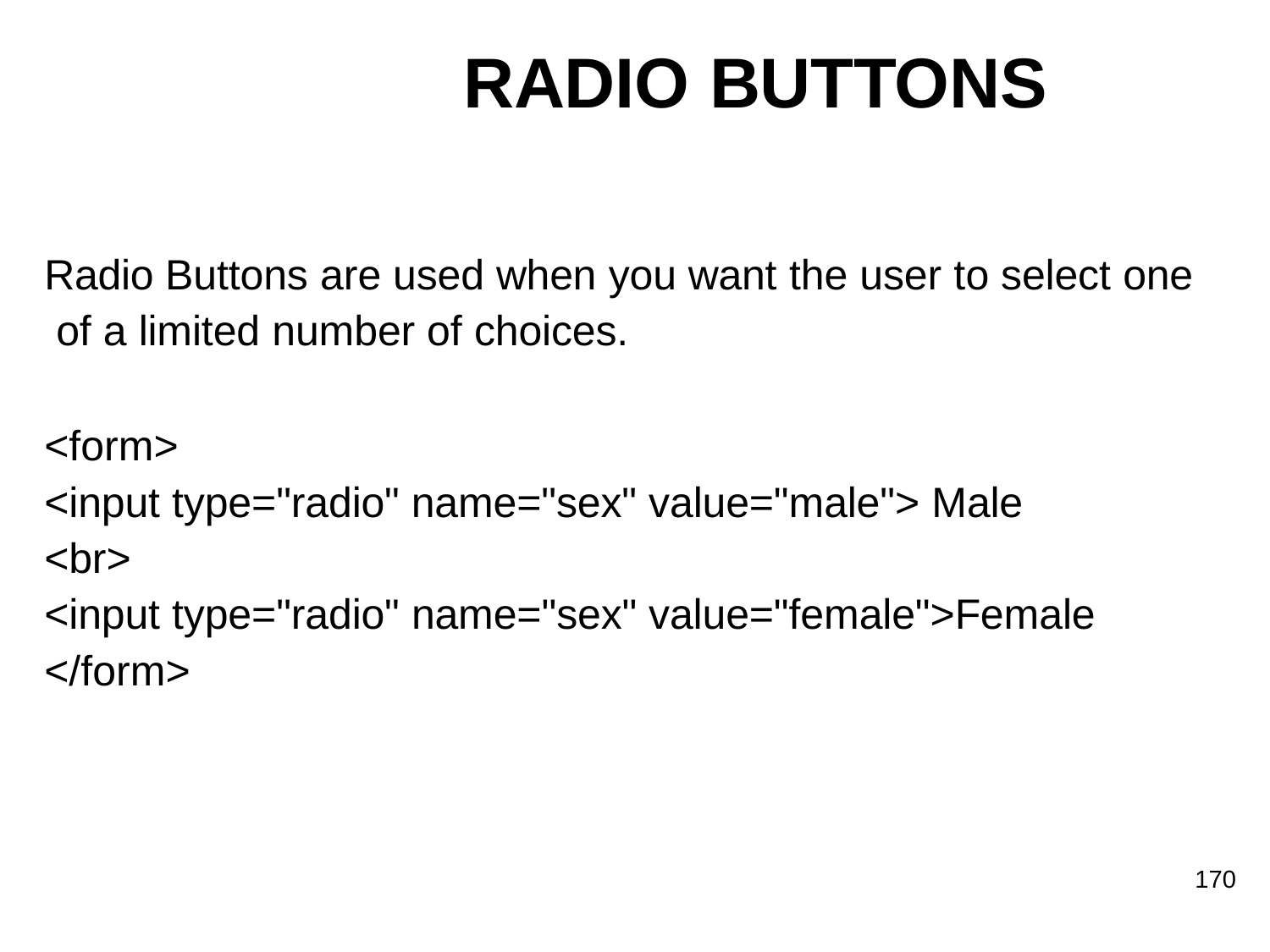

# RADIO BUTTONS
Radio Buttons are used when you want the user to select one  of a limited number of choices.

<form>
<input type="radio" name="sex" value="male"> Male
<br>
<input type="radio" name="sex" value="female">Female
</form>
170